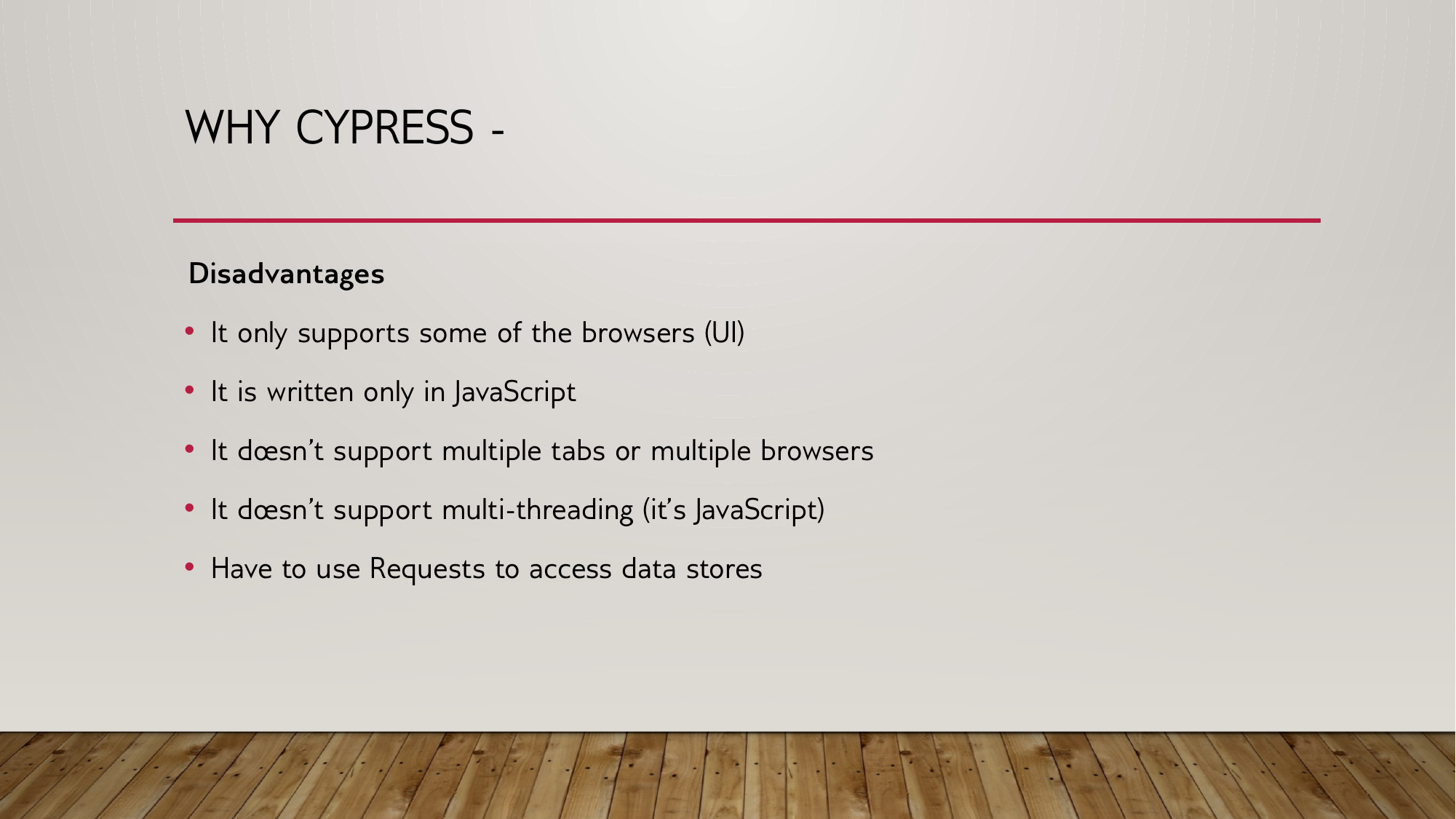

# Why Cypress -
Disadvantages
It only supports some of the browsers (UI)
It is written only in JavaScript
It doesn’t support multiple tabs or multiple browsers
It doesn’t support multi-threading (it’s JavaScript)
Have to use Requests to access data stores